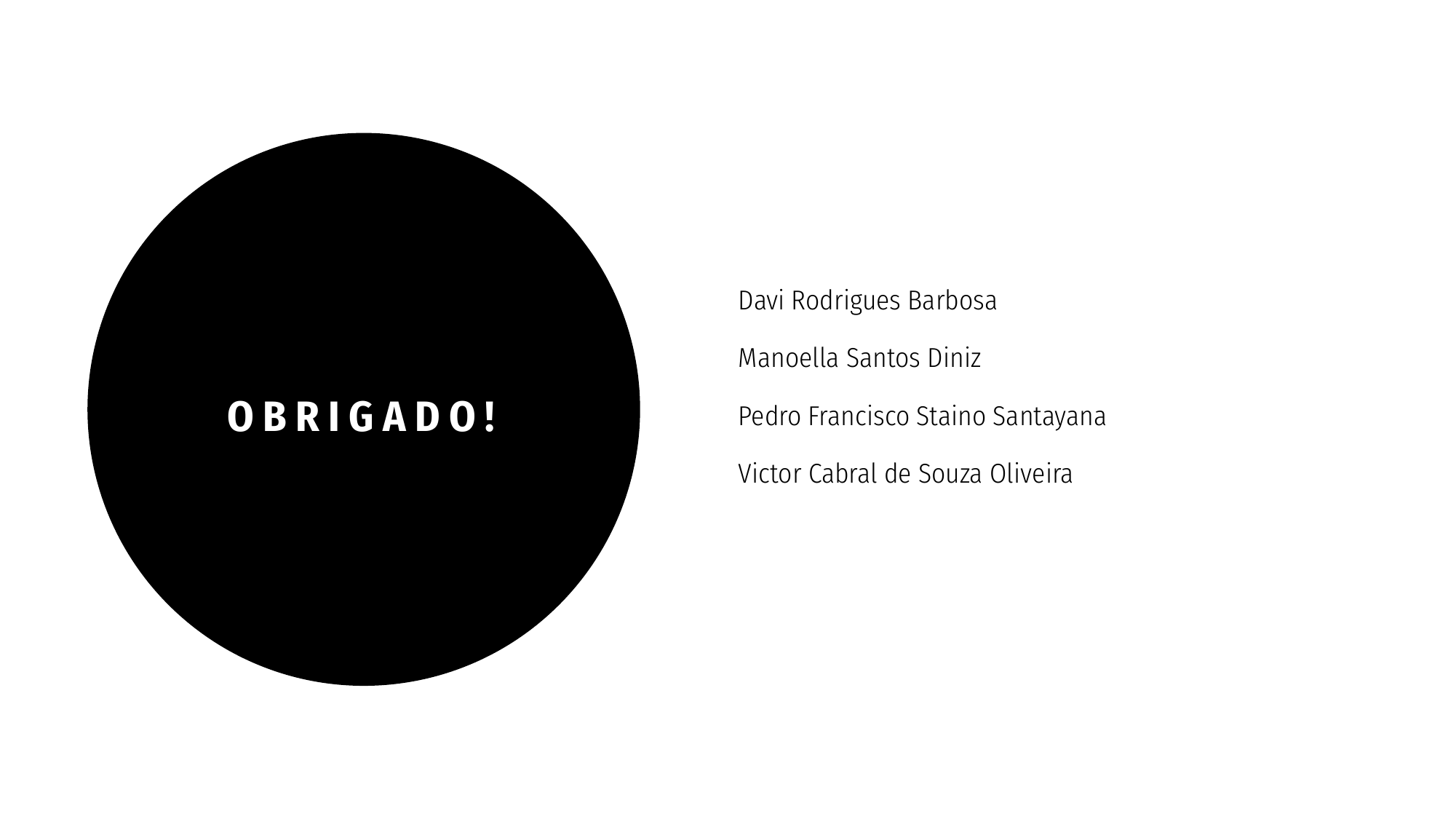

Davi Rodrigues Barbosa
Manoella Santos Diniz
Pedro Francisco Staino Santayana
Victor Cabral de Souza Oliveira

# Obrigado!